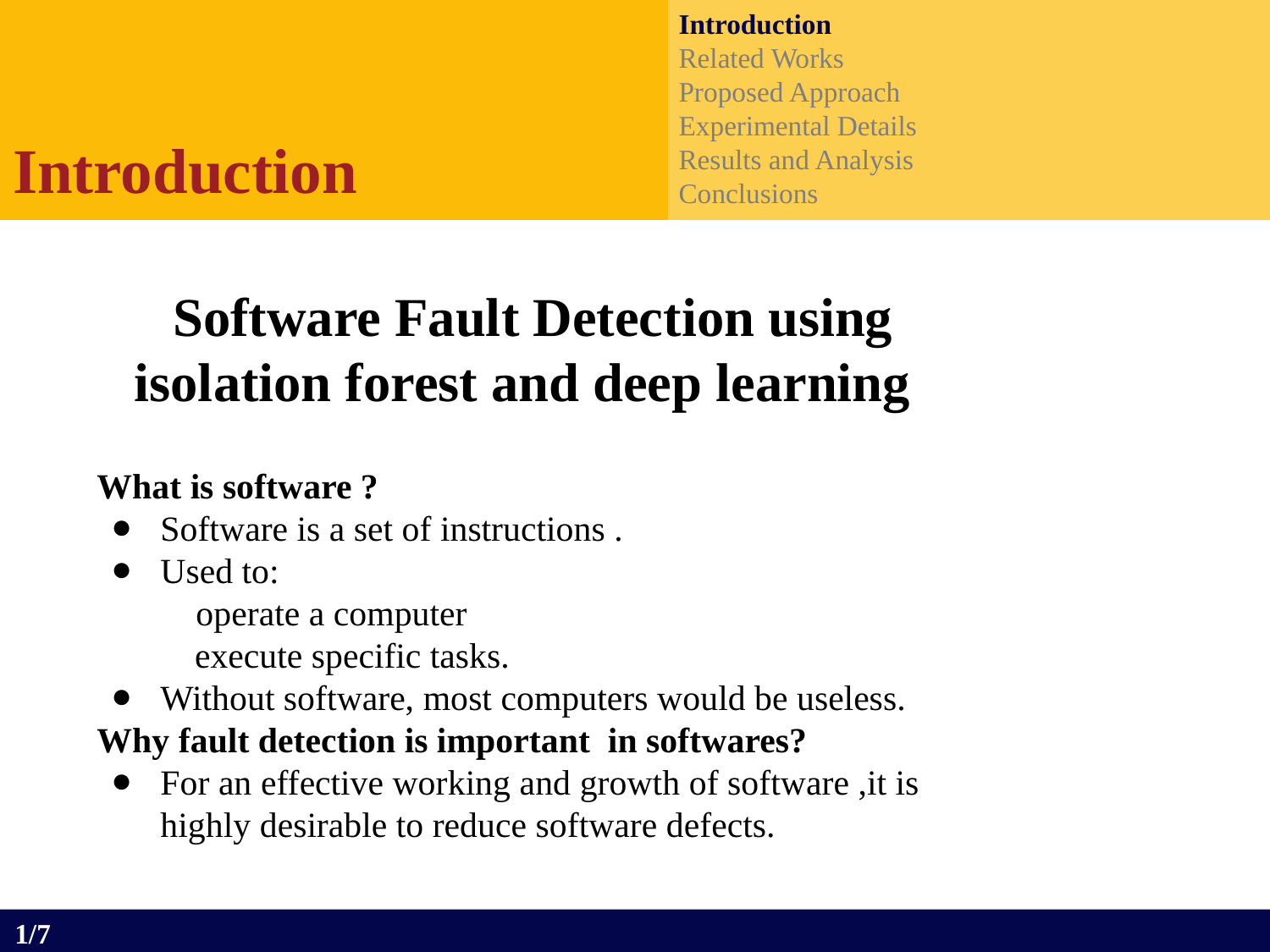

Introduction
Related Works
Proposed Approach
Experimental Details
Results and Analysis
Conclusions

Introduction
  Software Fault Detection using
isolation forest and deep learning

What is software ?
Software is a set of instructions .
Used to:
    operate a computer
           execute specific tasks.
Without software, most computers would be useless.
Why fault detection is important  in softwares?
For an effective working and growth of software ,it is  highly desirable to reduce software defects.

1/7